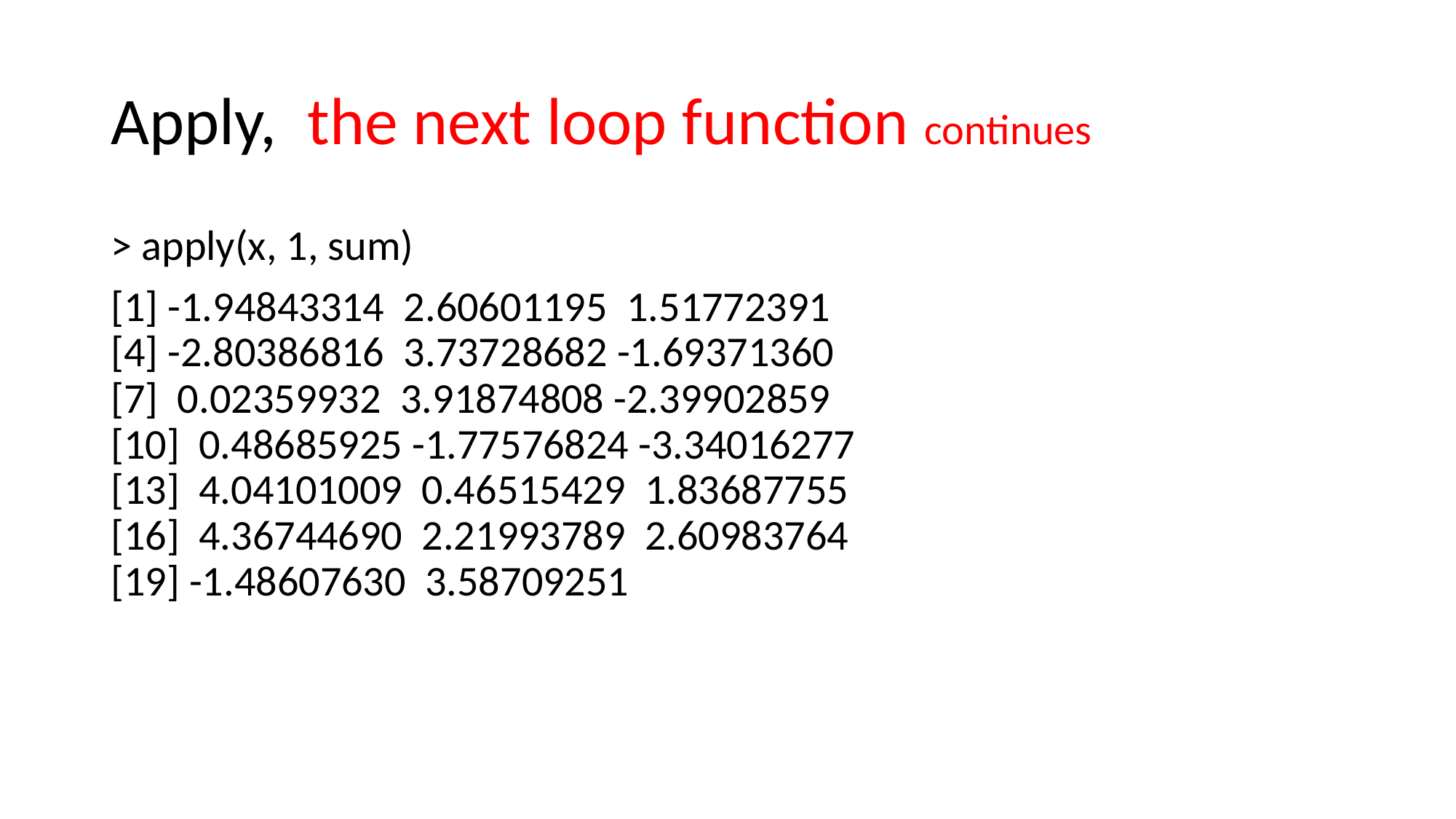

# Apply,  the next loop function continues
> apply(x, 1, sum)
[1] -1.94843314  2.60601195  1.51772391
[4] -2.80386816  3.73728682 -1.69371360
[7]  0.02359932  3.91874808 -2.39902859
[10]  0.48685925 -1.77576824 -3.34016277
[13]  4.04101009  0.46515429  1.83687755
[16]  4.36744690  2.21993789  2.60983764
[19] -1.48607630  3.58709251